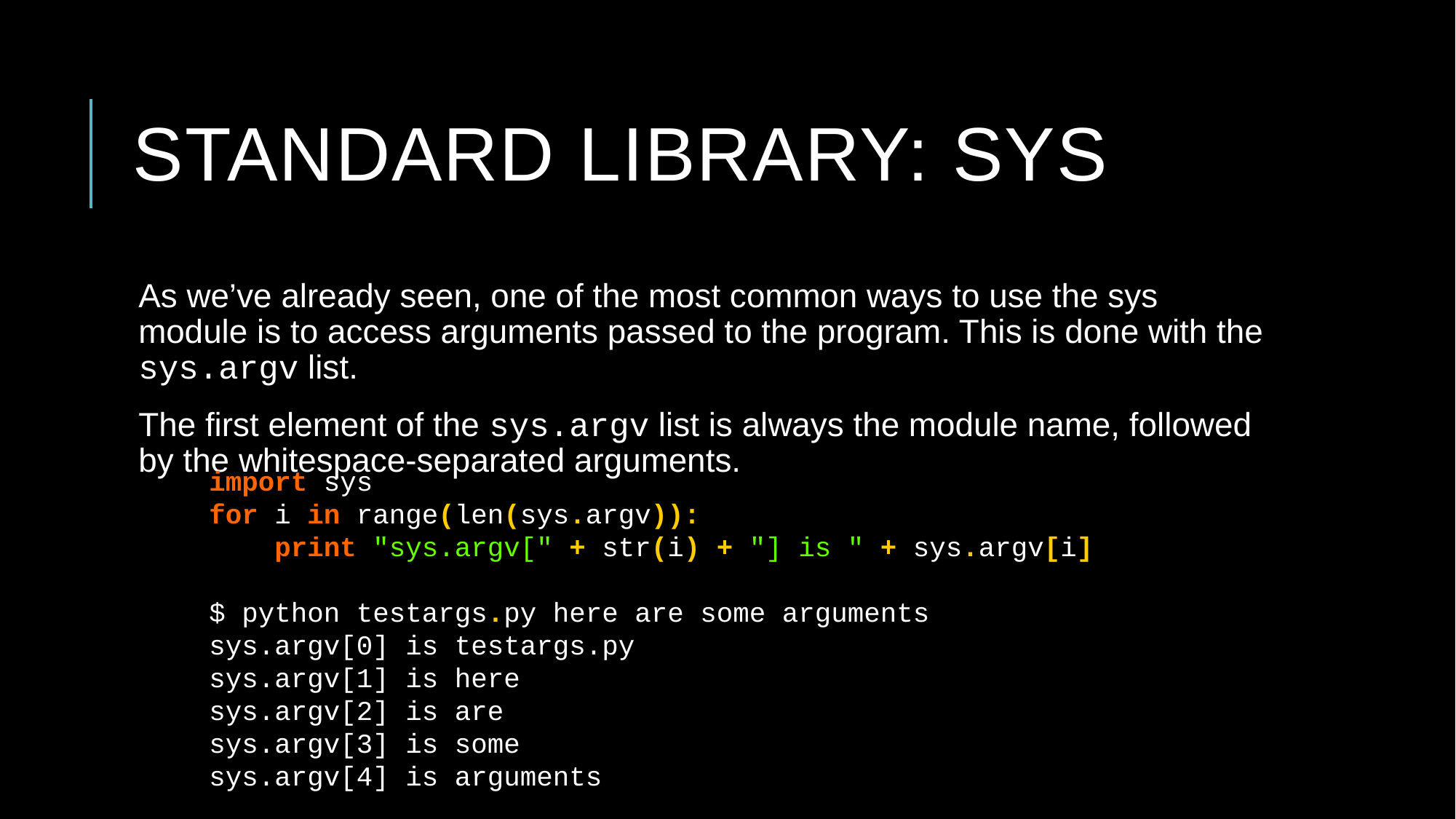

# Standard library: sys
As we’ve already seen, one of the most common ways to use the sys module is to access arguments passed to the program. This is done with the sys.argv list.
The first element of the sys.argv list is always the module name, followed by the whitespace-separated arguments.
import sys
for i in range(len(sys.argv)):
    print "sys.argv[" + str(i) + "] is " + sys.argv[i]
$ python testargs.py here are some arguments
sys.argv[0] is testargs.py
sys.argv[1] is here
sys.argv[2] is are
sys.argv[3] is some
sys.argv[4] is arguments